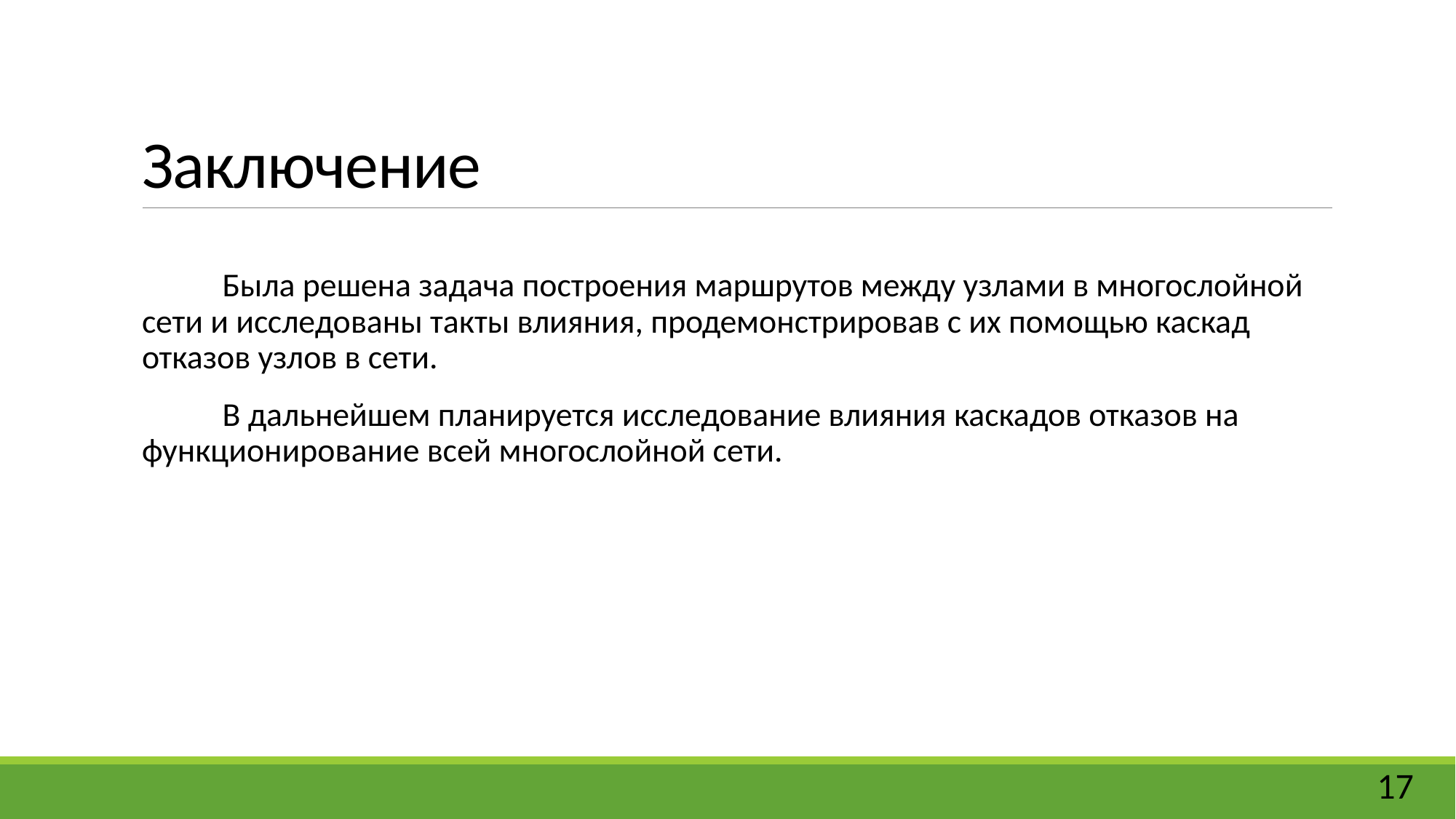

# Заключение
Была решена задача построения маршрутов между узлами в многослойной сети и исследованы такты влияния, продемонстрировав с их помощью каскад отказов узлов в сети.
В дальнейшем планируется исследование влияния каскадов отказов на функционирование всей многослойной сети.
17